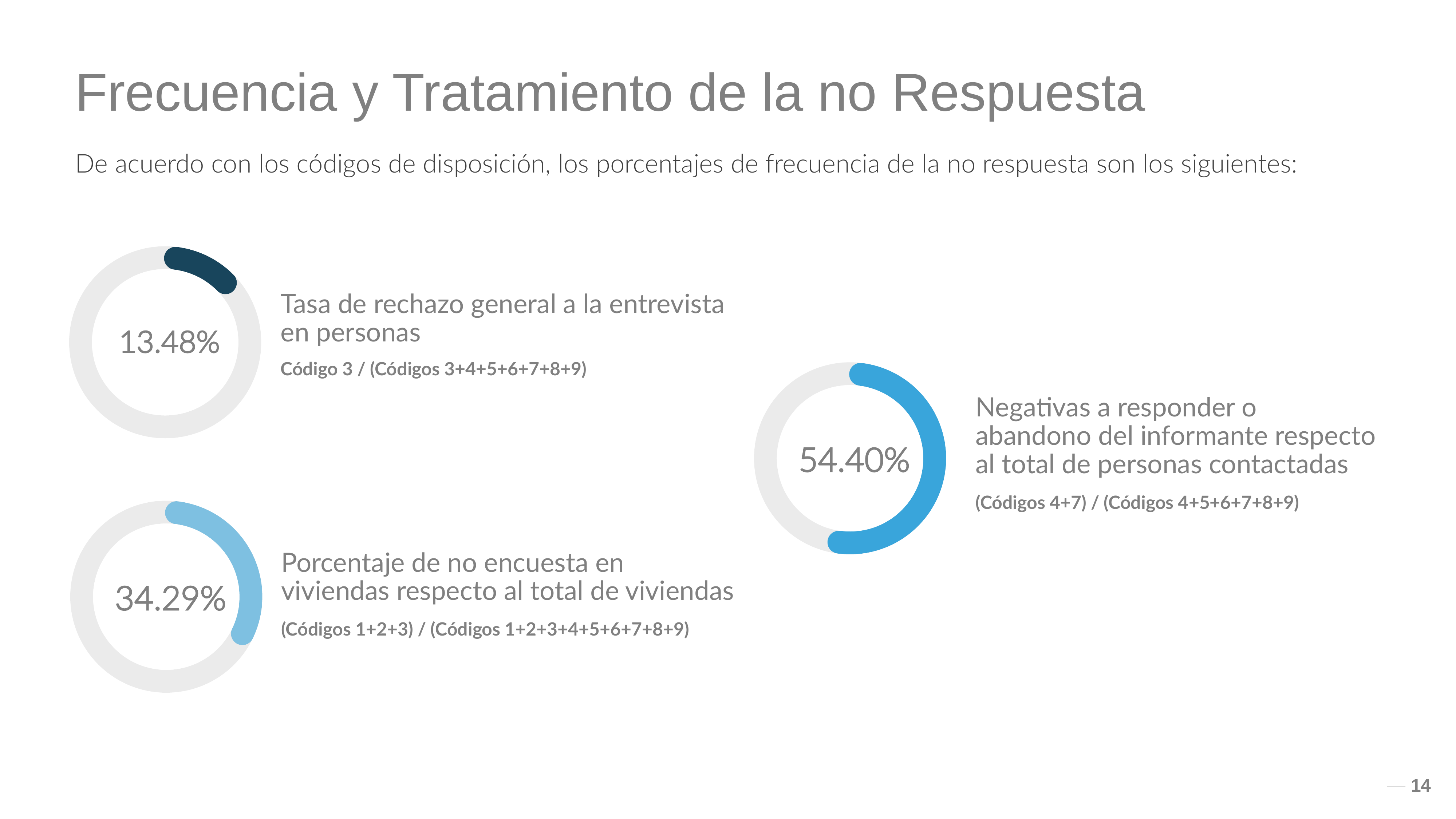

Frecuencia y Tratamiento de la no Respuesta
De acuerdo con los códigos de disposición, los porcentajes de frecuencia de la no respuesta son los siguientes:

Tasa de rechazo general a la entrevista en personas
Código 3 / (Códigos 3+4+5+6+7+8+9)
13.48%

Negativas a responder o abandono del informante respecto al total de personas contactadas
(Códigos 4+7) / (Códigos 4+5+6+7+8+9)
54.40%

Porcentaje de no encuesta en viviendas respecto al total de viviendas
(Códigos 1+2+3) / (Códigos 1+2+3+4+5+6+7+8+9)
34.29%
14